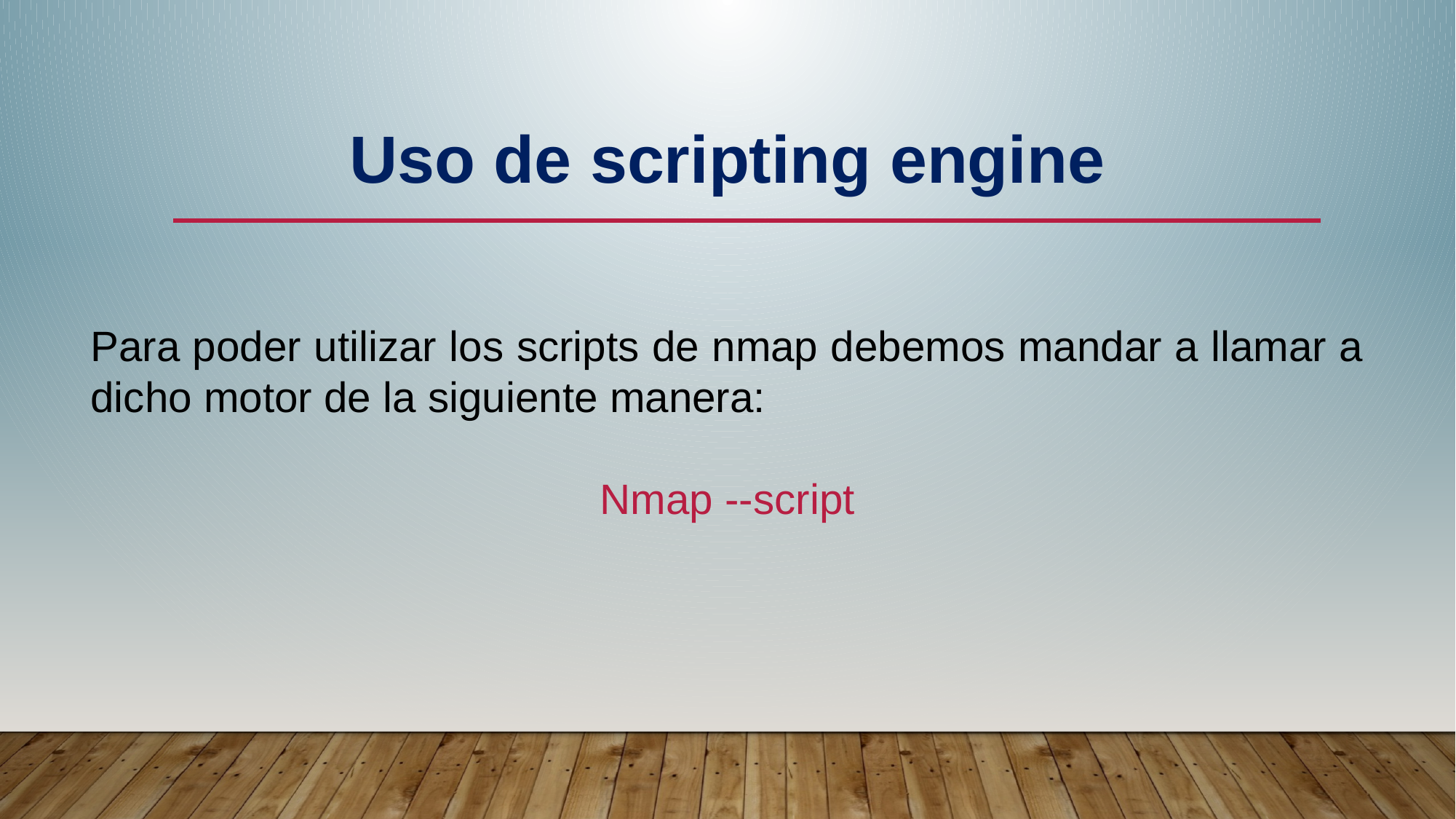

Uso de scripting engine
Para poder utilizar los scripts de nmap debemos mandar a llamar a dicho motor de la siguiente manera:

Nmap --script